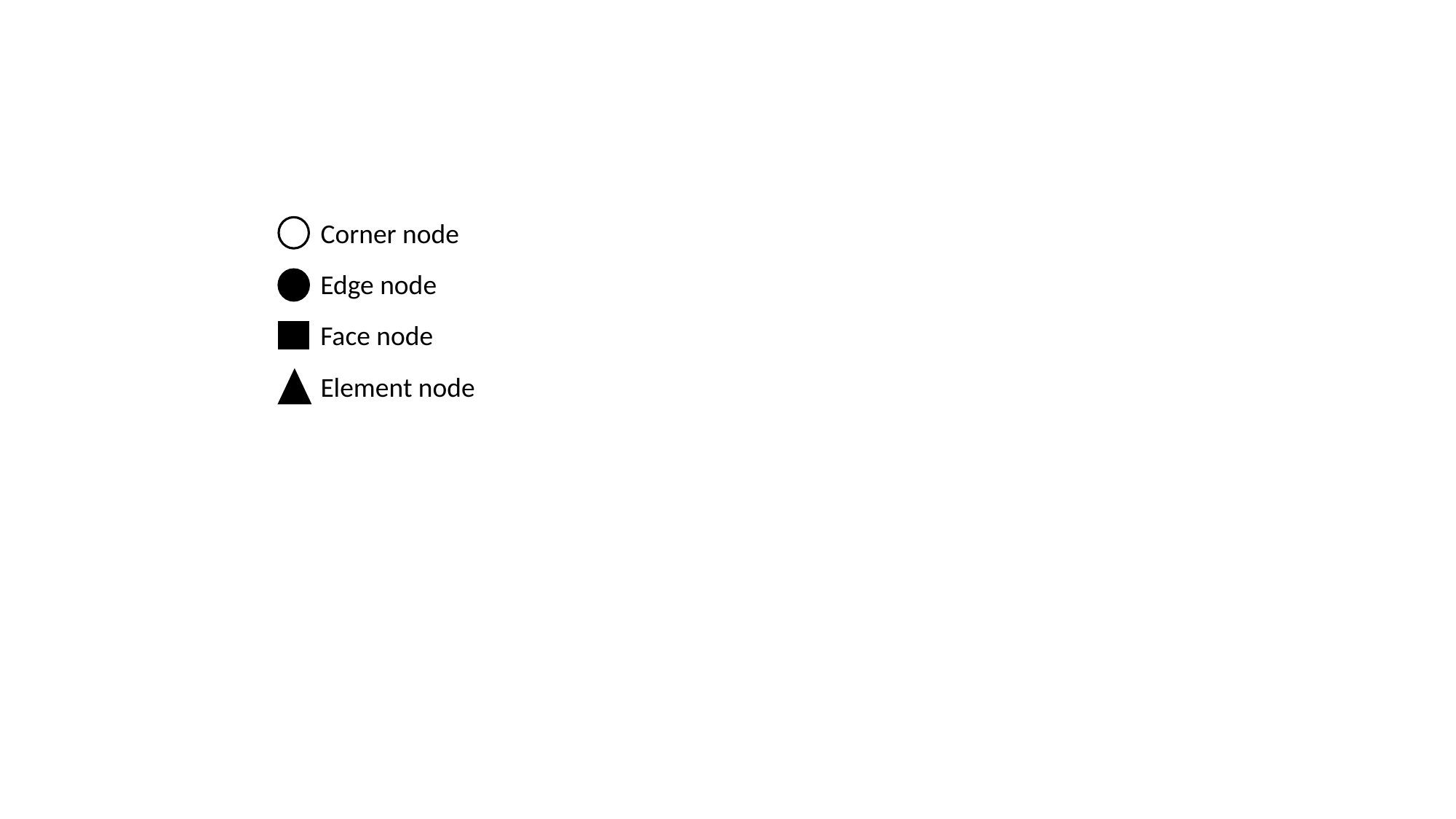

Corner node

Edge node

Face node

Element node